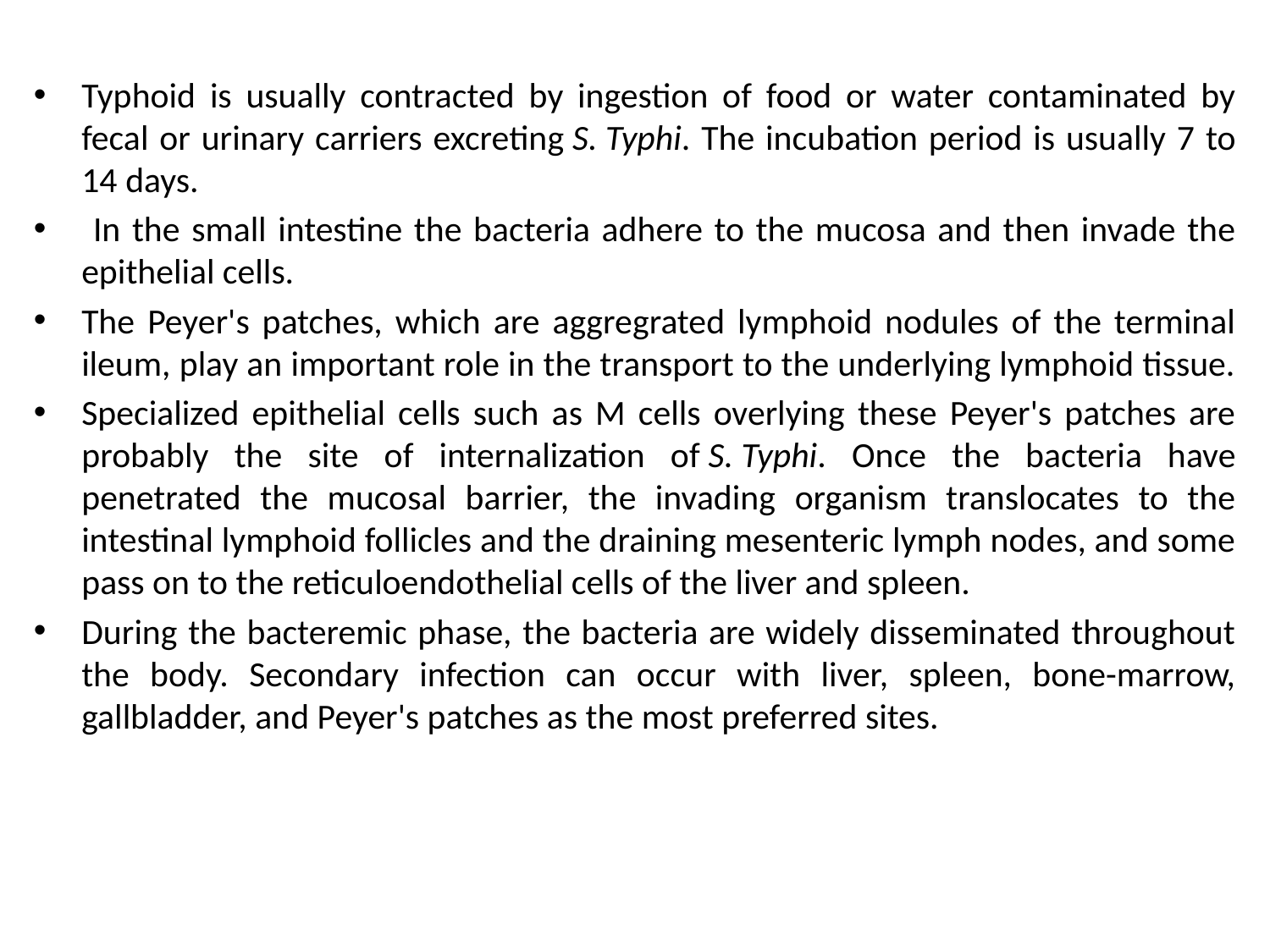

Typhoid is usually contracted by ingestion of food or water contaminated by fecal or urinary carriers excreting S. Typhi. The incubation period is usually 7 to 14 days.
 In the small intestine the bacteria adhere to the mucosa and then invade the epithelial cells.
The Peyer's patches, which are aggregrated lymphoid nodules of the terminal ileum, play an important role in the transport to the underlying lymphoid tissue.
Specialized epithelial cells such as M cells overlying these Peyer's patches are probably the site of internalization of S. Typhi. Once the bacteria have penetrated the mucosal barrier, the invading organism translocates to the intestinal lymphoid follicles and the draining mesenteric lymph nodes, and some pass on to the reticuloendothelial cells of the liver and spleen.
During the bacteremic phase, the bacteria are widely disseminated throughout the body. Secondary infection can occur with liver, spleen, bone-marrow, gallbladder, and Peyer's patches as the most preferred sites.